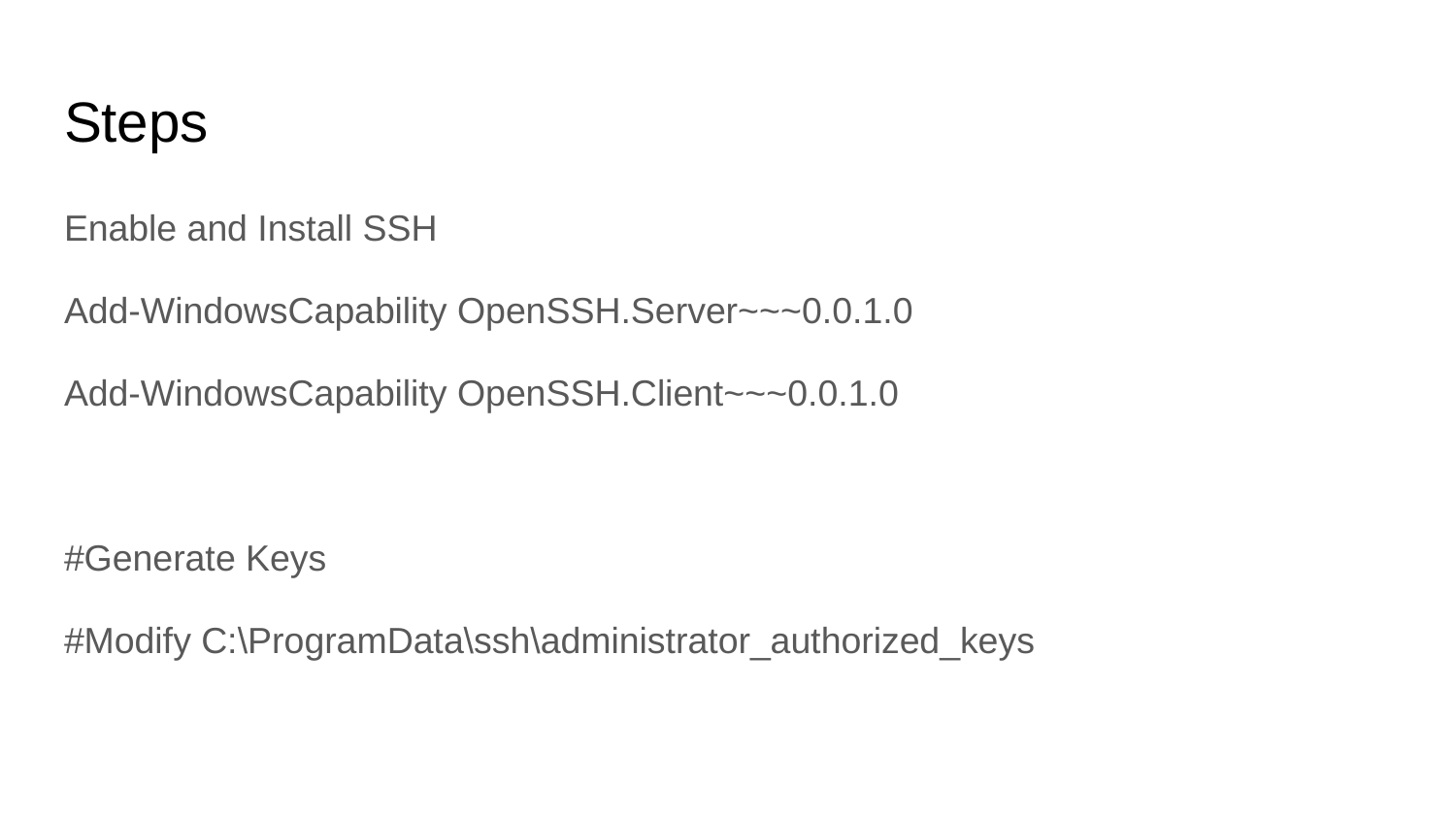

# Steps
Enable and Install SSH
Add-WindowsCapability OpenSSH.Server~~~0.0.1.0
Add-WindowsCapability OpenSSH.Client~~~0.0.1.0

#Generate Keys
#Modify C:\ProgramData\ssh\administrator_authorized_keys